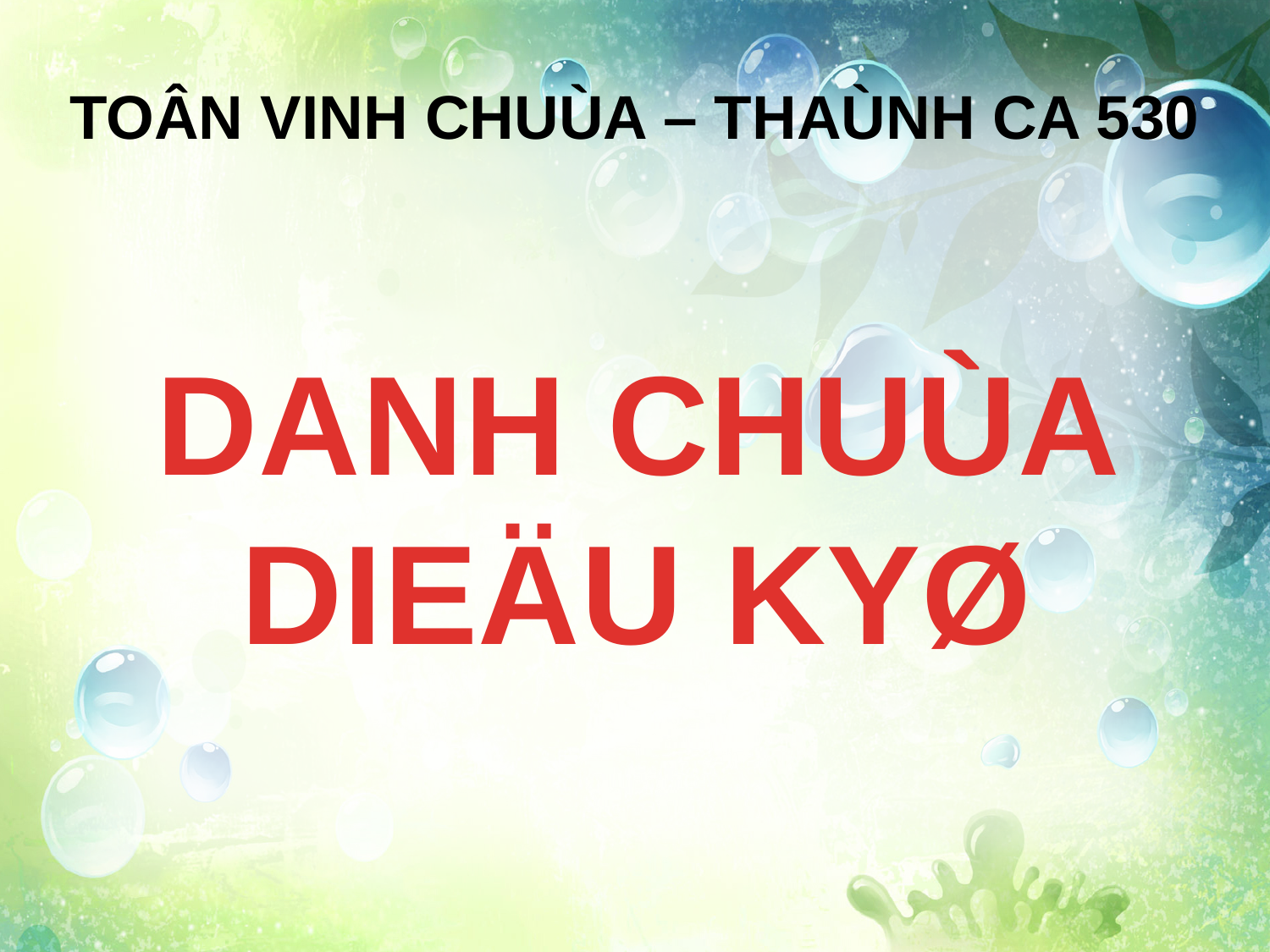

TOÂN VINH CHUÙA – THAÙNH CA 530
DANH CHUÙA DIEÄU KYØ